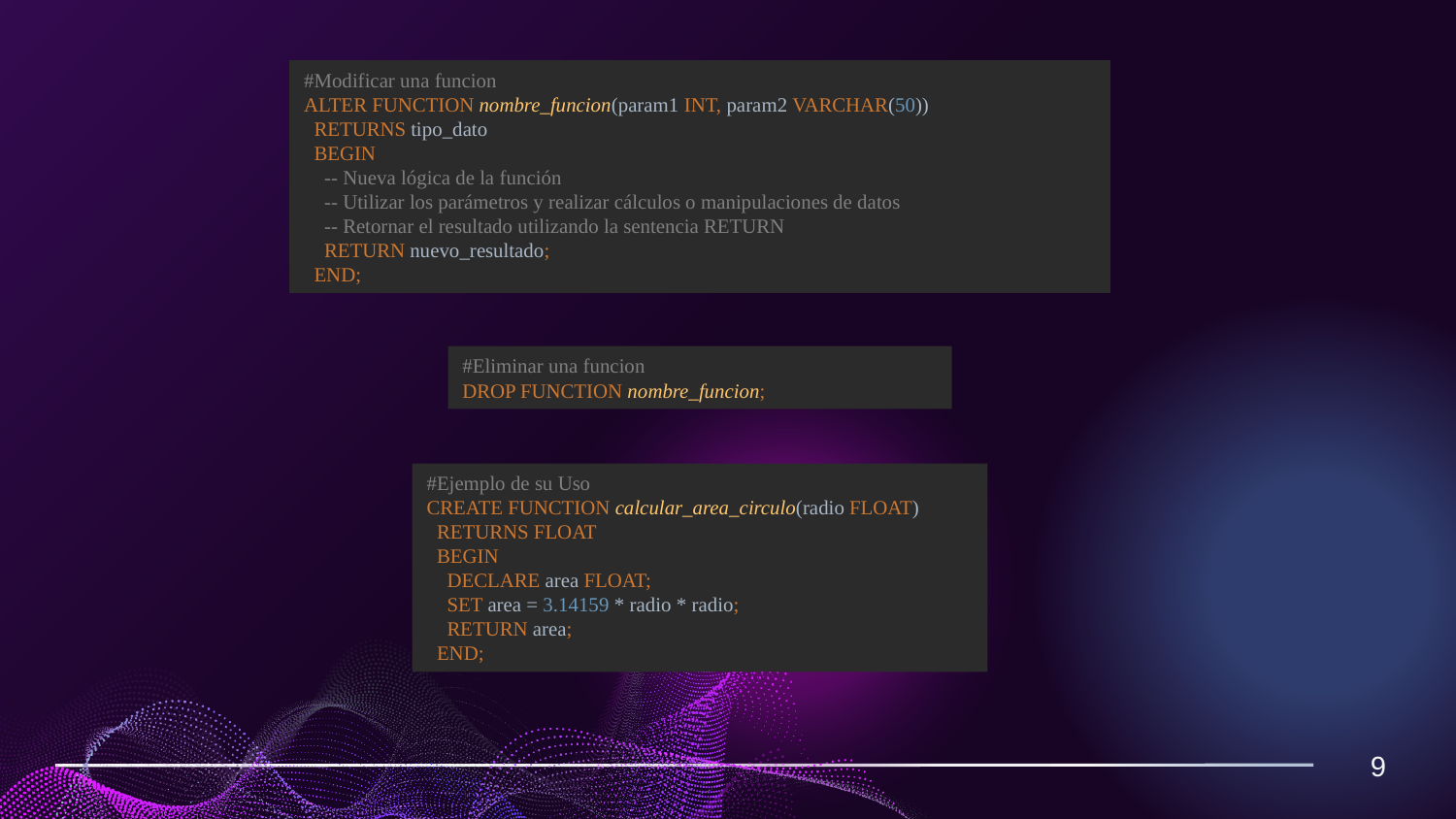

#Modificar una funcion
ALTER FUNCTION nombre_funcion(param1 INT, param2 VARCHAR(50))
  RETURNS tipo_dato
  BEGIN
    -- Nueva lógica de la función
    -- Utilizar los parámetros y realizar cálculos o manipulaciones de datos
    -- Retornar el resultado utilizando la sentencia RETURN
    RETURN nuevo_resultado;
  END;
#Eliminar una funcion
DROP FUNCTION nombre_funcion;
#Ejemplo de su Uso
CREATE FUNCTION calcular_area_circulo(radio FLOAT)
  RETURNS FLOAT
  BEGIN
    DECLARE area FLOAT;
    SET area = 3.14159 * radio * radio;
    RETURN area;
  END;
9